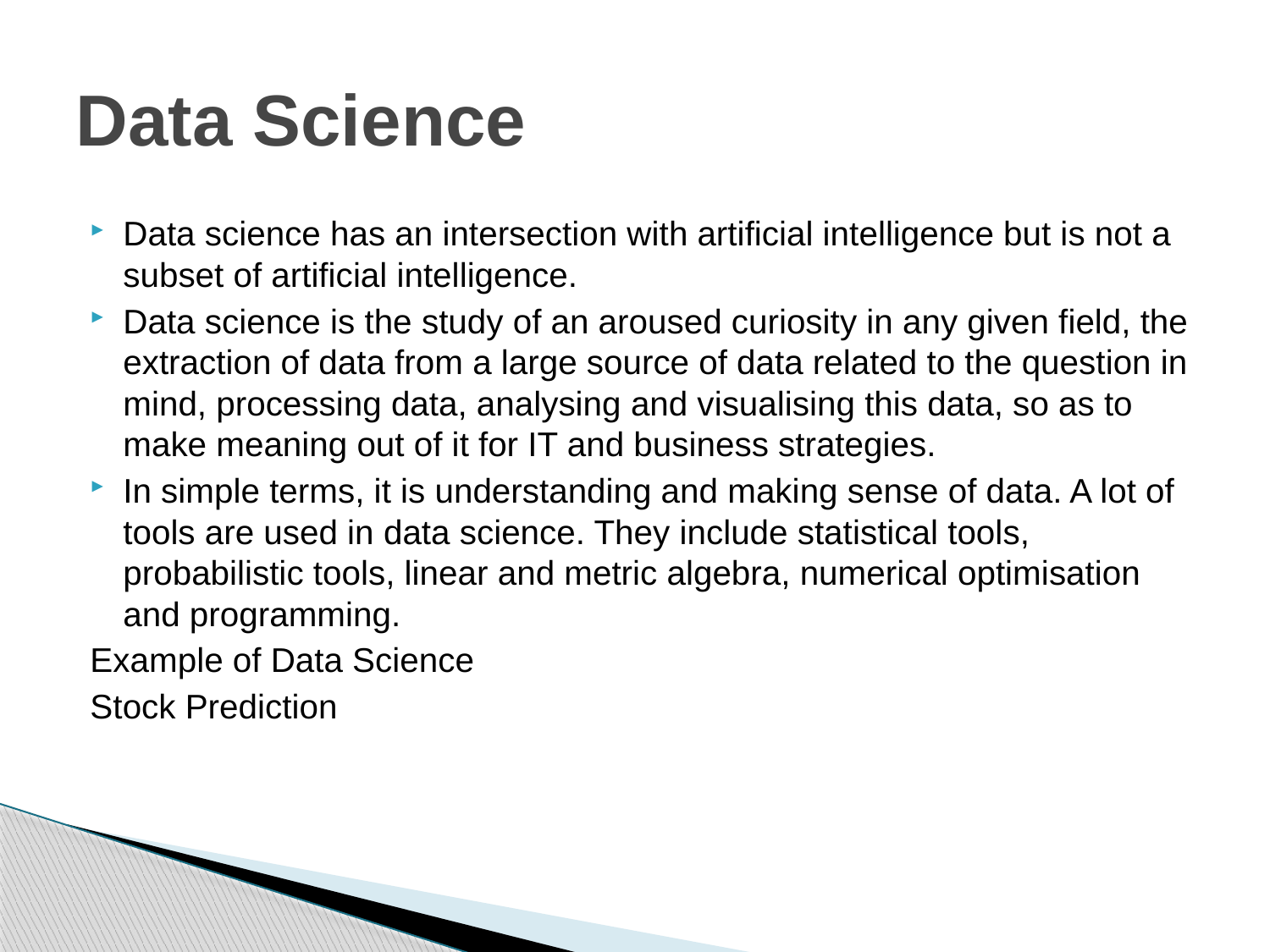

# Data Science
Data science has an intersection with artificial intelligence but is not a subset of artificial intelligence.
Data science is the study of an aroused curiosity in any given field, the extraction of data from a large source of data related to the question in mind, processing data, analysing and visualising this data, so as to make meaning out of it for IT and business strategies.
In simple terms, it is understanding and making sense of data. A lot of tools are used in data science. They include statistical tools, probabilistic tools, linear and metric algebra, numerical optimisation and programming.
Example of Data Science
Stock Prediction